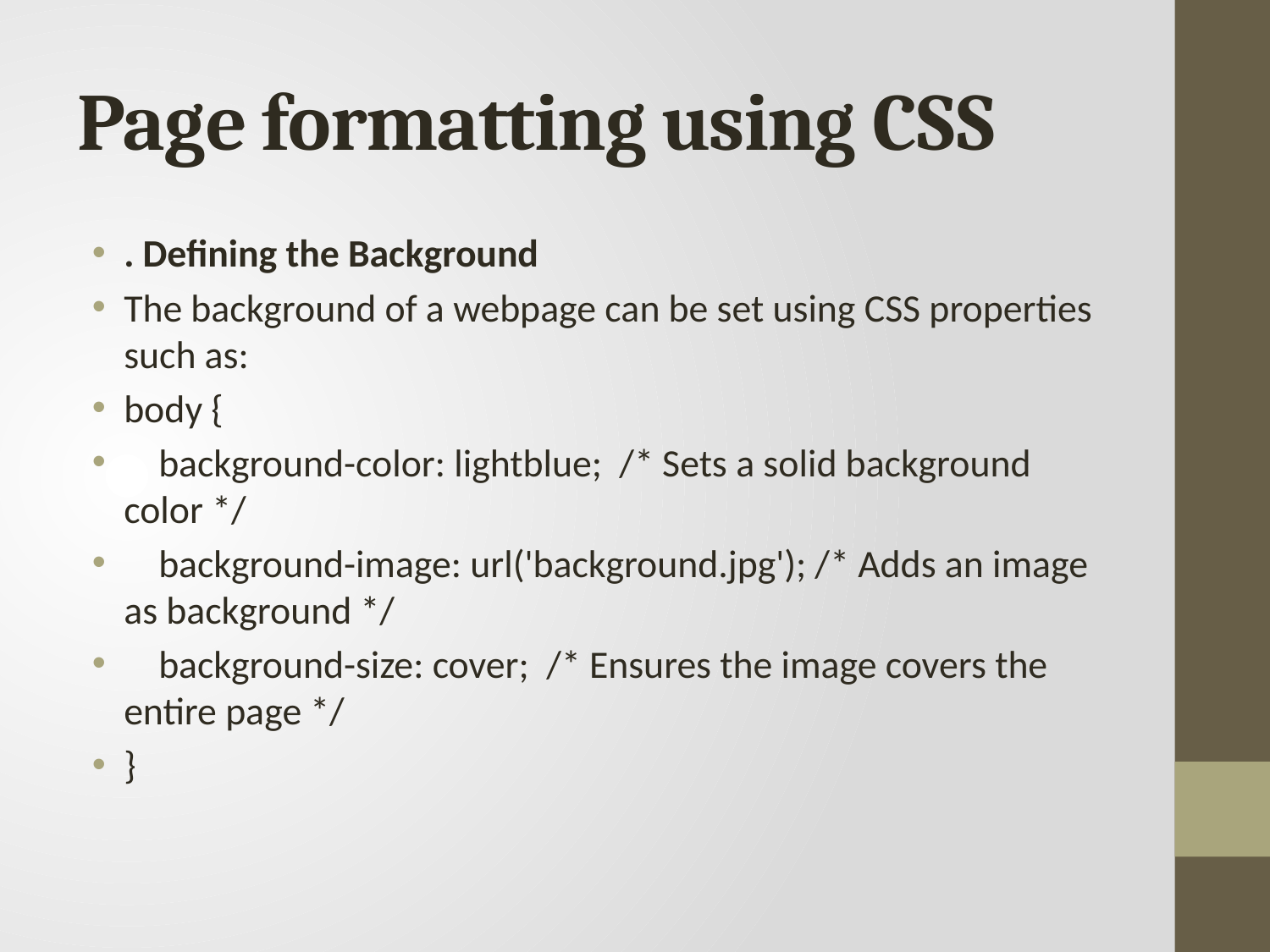

# Page formatting using CSS
. Defining the Background
The background of a webpage can be set using CSS properties such as:
body {
    background-color: lightblue;  /* Sets a solid background color */
    background-image: url('background.jpg'); /* Adds an image as background */
    background-size: cover;  /* Ensures the image covers the entire page */
}